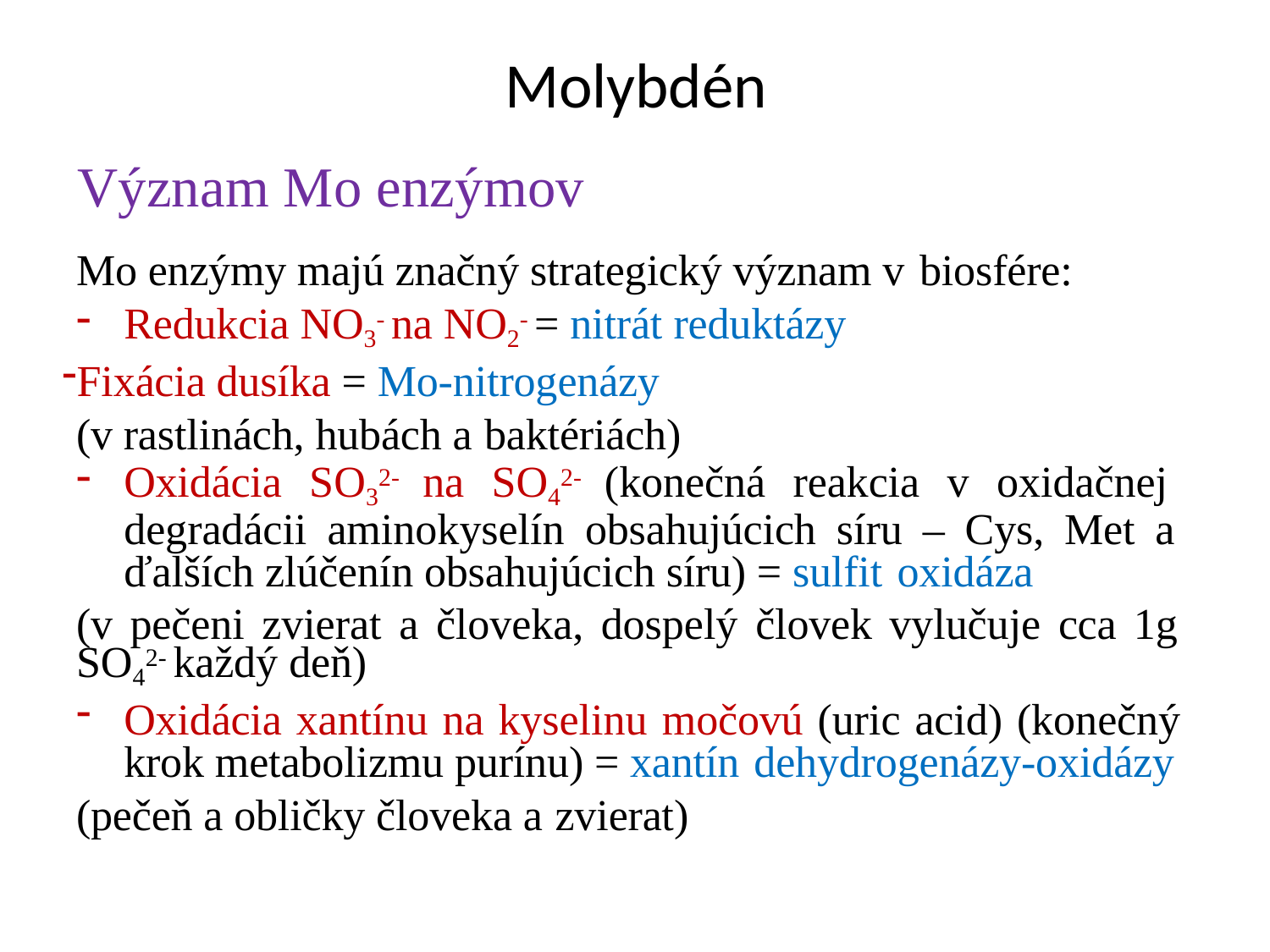

# Molybdén
Význam Mo enzýmov
Mo enzýmy majú značný strategický význam v biosfére:
Redukcia NO3- na NO2- = nitrát reduktázy
Fixácia dusíka = Mo-nitrogenázy  (v rastlinách, hubách a baktériách)
Oxidácia SO32- na SO42- (konečná reakcia v oxidačnej  degradácii aminokyselín obsahujúcich síru – Cys, Met a  ďalších zlúčenín obsahujúcich síru) = sulfit oxidáza
(v pečeni zvierat a človeka, dospelý človek vylučuje cca 1g  SO42- každý deň)
Oxidácia xantínu na kyselinu močovú (uric acid) (konečný  krok metabolizmu purínu) = xantín dehydrogenázy-oxidázy
(pečeň a obličky človeka a zvierat)